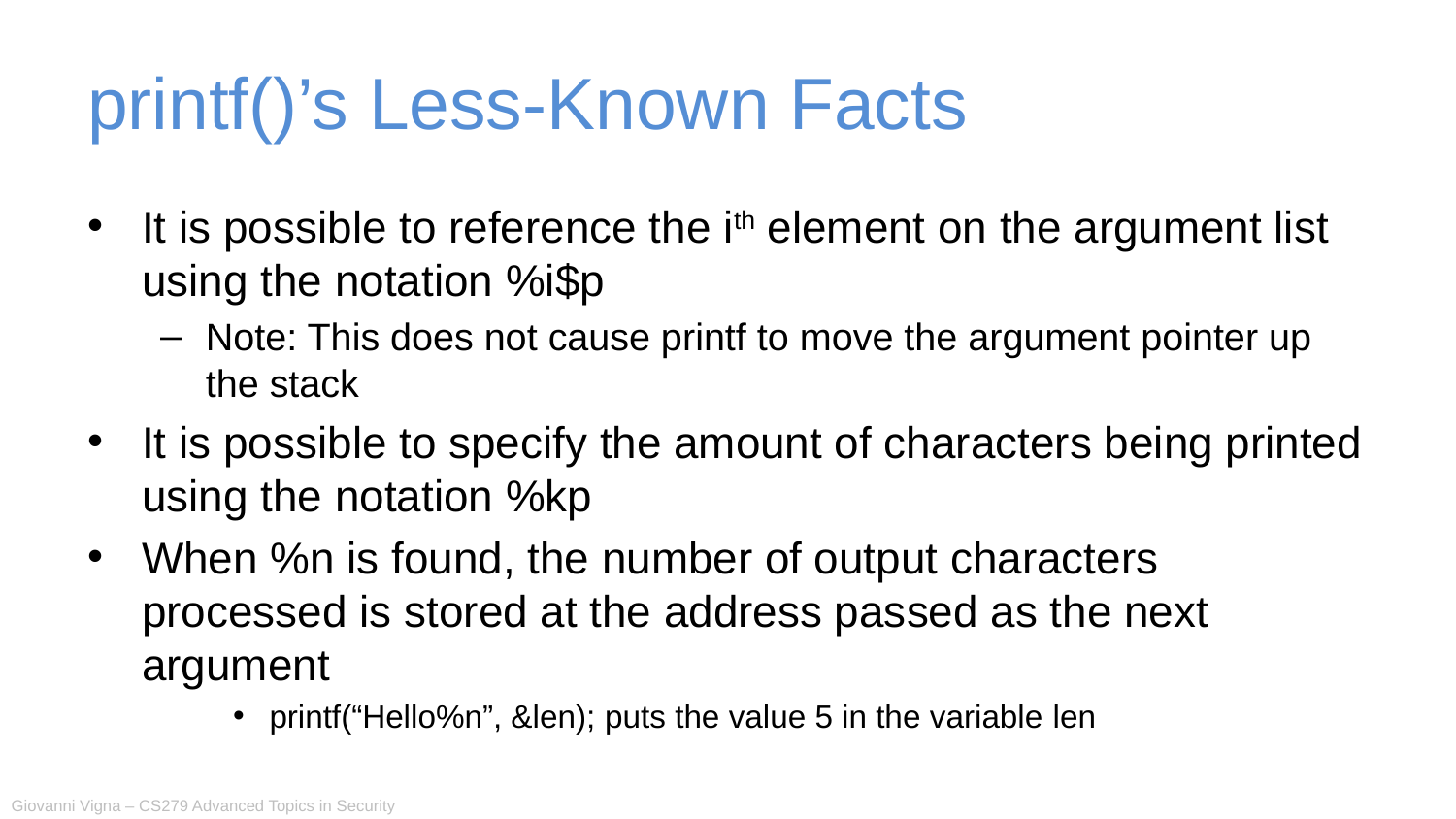

# printf()’s Less-Known Facts
It is possible to reference the ith element on the argument list using the notation %i$p
Note: This does not cause printf to move the argument pointer up the stack
It is possible to specify the amount of characters being printed using the notation %kp
When %n is found, the number of output characters processed is stored at the address passed as the next argument
printf(“Hello%n”, &len); puts the value 5 in the variable len